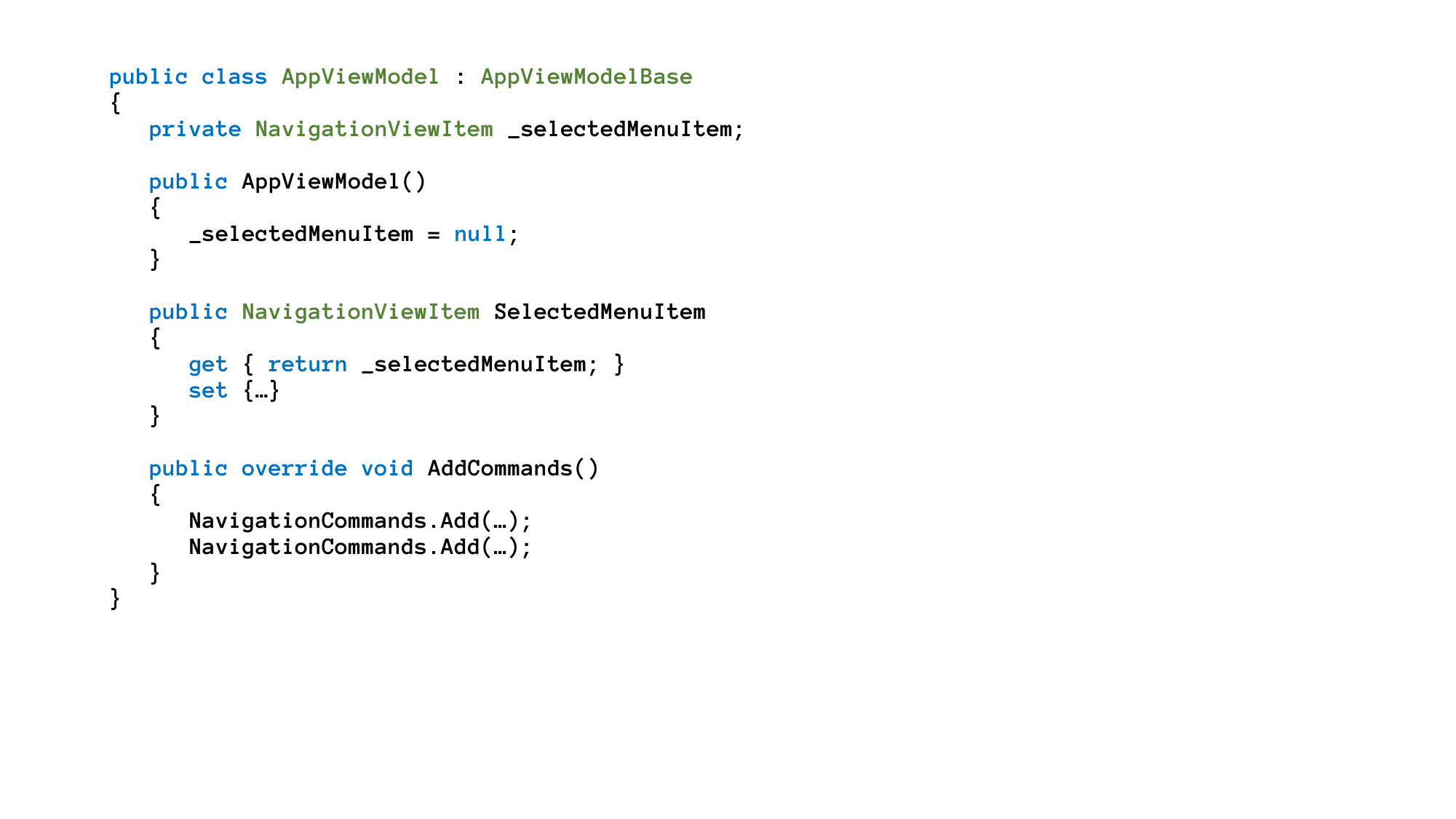

public class AppViewModel : AppViewModelBase
{
   private NavigationViewItem _selectedMenuItem;

   public AppViewModel()
   {
      _selectedMenuItem = null;
   }

   public NavigationViewItem SelectedMenuItem
   {
      get { return _selectedMenuItem; }
      set {…}
   }

   public override void AddCommands()
   {
      NavigationCommands.Add(…);
      NavigationCommands.Add(…);
   }
}